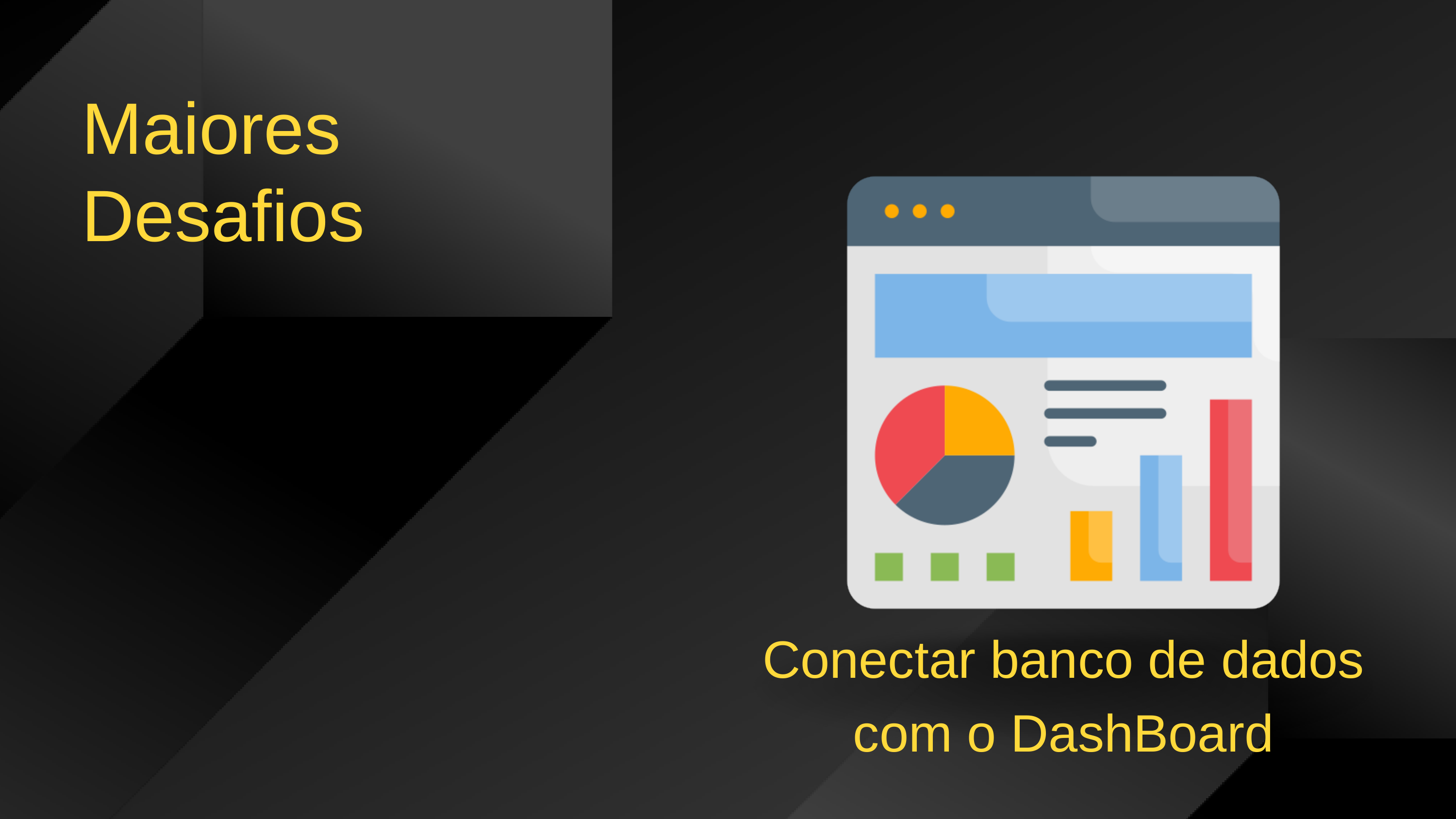

Maiores Desafios

Conectar banco de dados
com o DashBoard